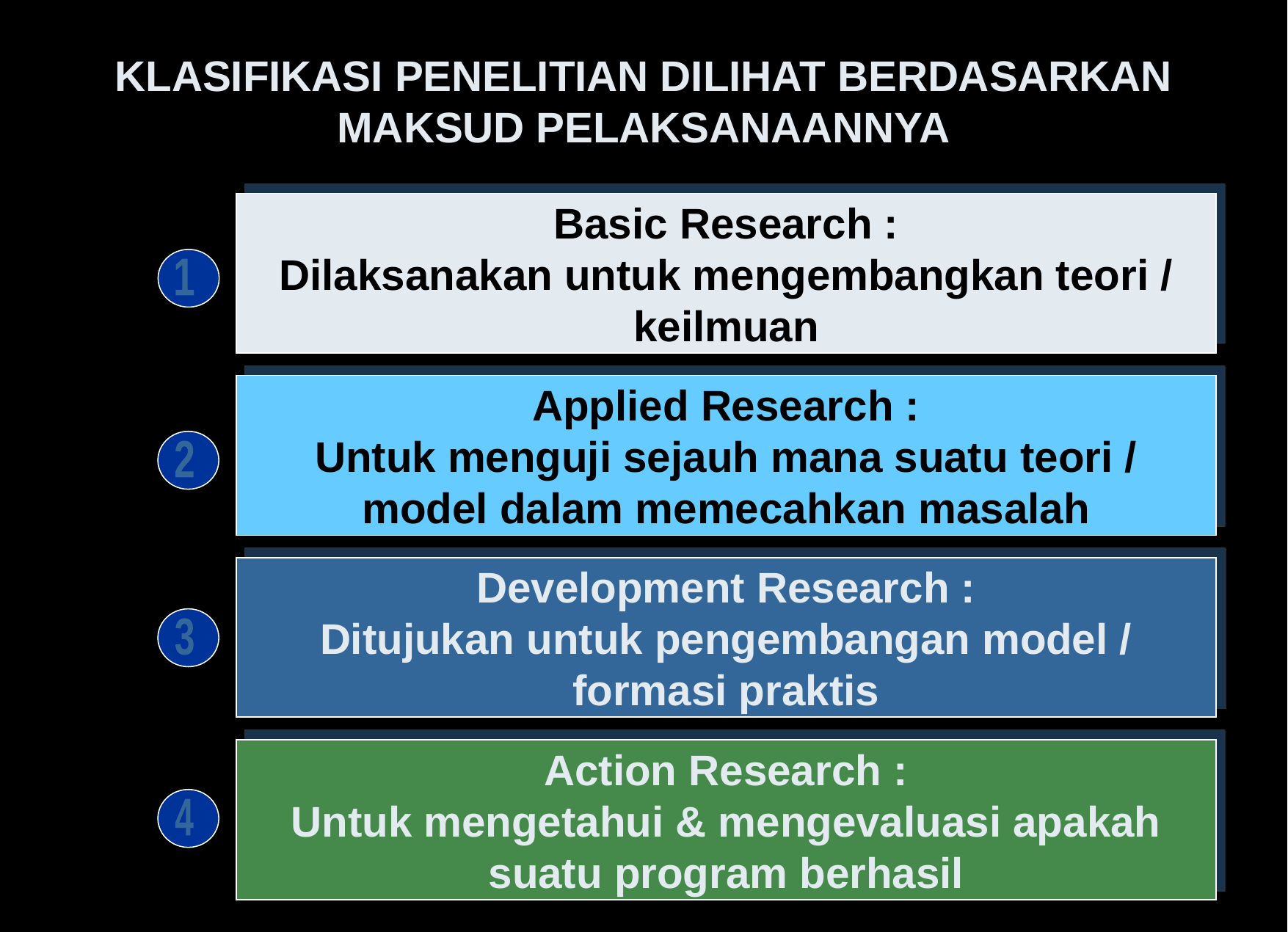

# KLASIFIKASI PENELITIAN DILIHAT BERDASARKAN MAKSUD PELAKSANAANNYA
Basic Research :
Dilaksanakan untuk mengembangkan teori / keilmuan

1
Applied Research :
Untuk menguji sejauh mana suatu teori / model dalam memecahkan masalah

2
Development Research :
Ditujukan untuk pengembangan model / formasi praktis

3
Action Research :
Untuk mengetahui & mengevaluasi apakah suatu program berhasil

4